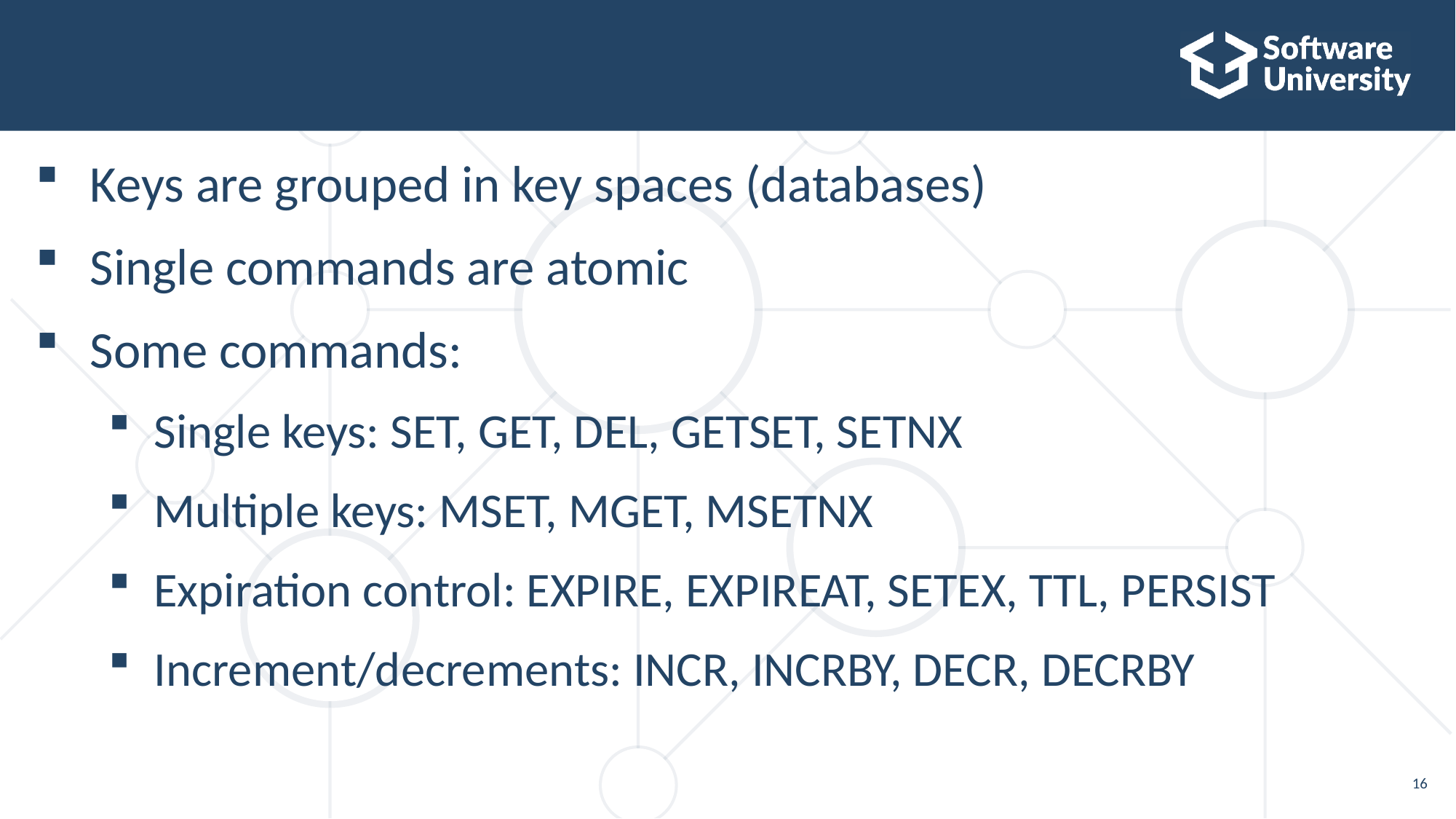

#
Keys are grouped in key spaces (databases)
Single commands are atomic
Some commands:
Single keys: SET, GET, DEL, GETSET, SETNX
Multiple keys: MSET, MGET, MSETNX
Expiration control: EXPIRE, EXPIREAT, SETEX, TTL, PERSIST
Increment/decrements: INCR, INCRBY, DECR, DECRBY
16